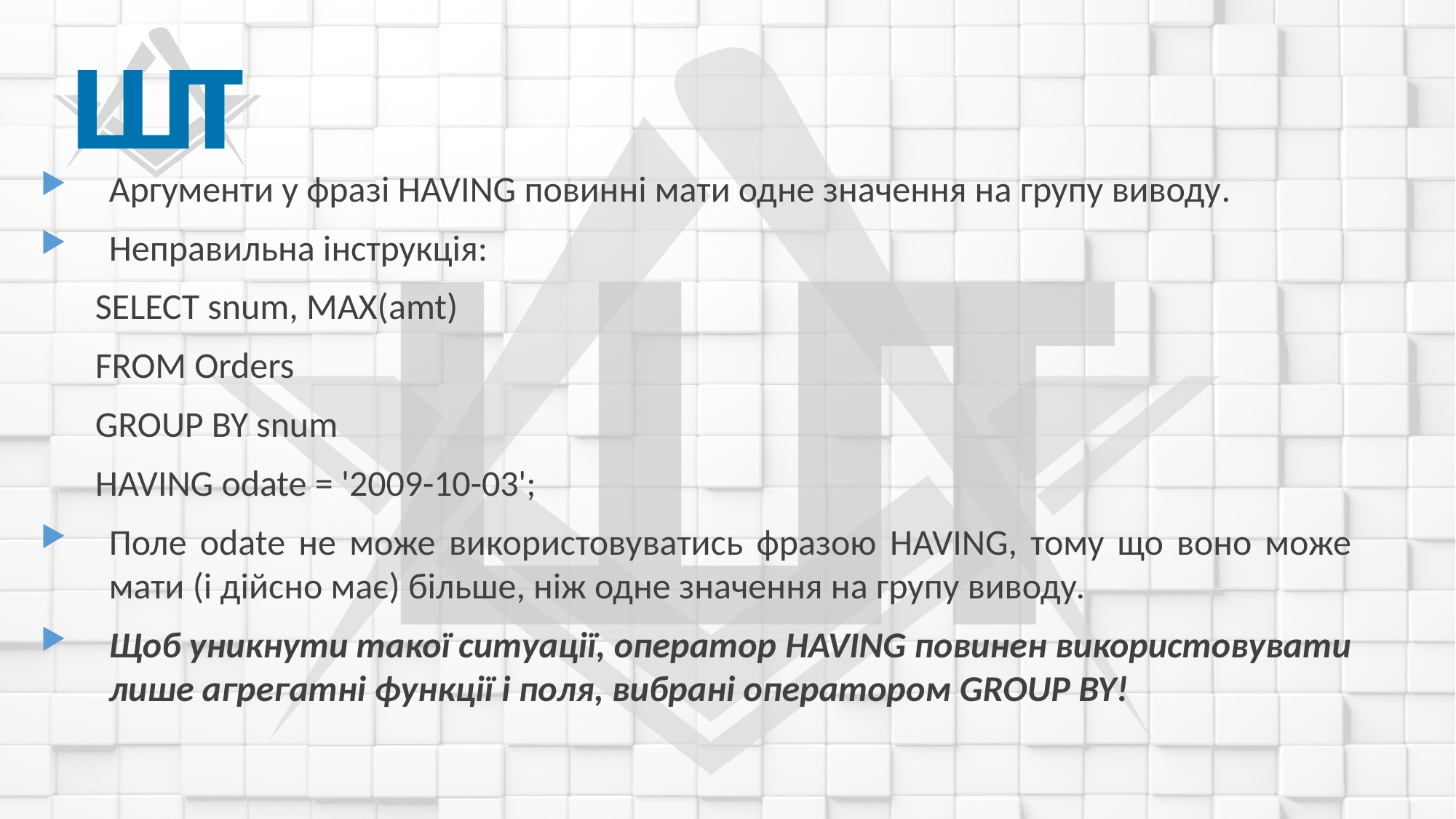

Аргументи у фразі HAVING повинні мати одне значення на групу виводу.
Неправильна інструкція:
SELECT snum, MAX(amt)
FROM Orders
GROUP BY snum
HAVING odate = '2009-10-03';
Поле оdate не може використовуватись фразою HAVING, тому що воно може мати (і дійсно має) більше, ніж одне значення на групу виводу.
Щоб уникнути такої ситуації, оператор HAVING повинен використовувати лише агрегатні функції і поля, вибрані оператором GROUP BY!